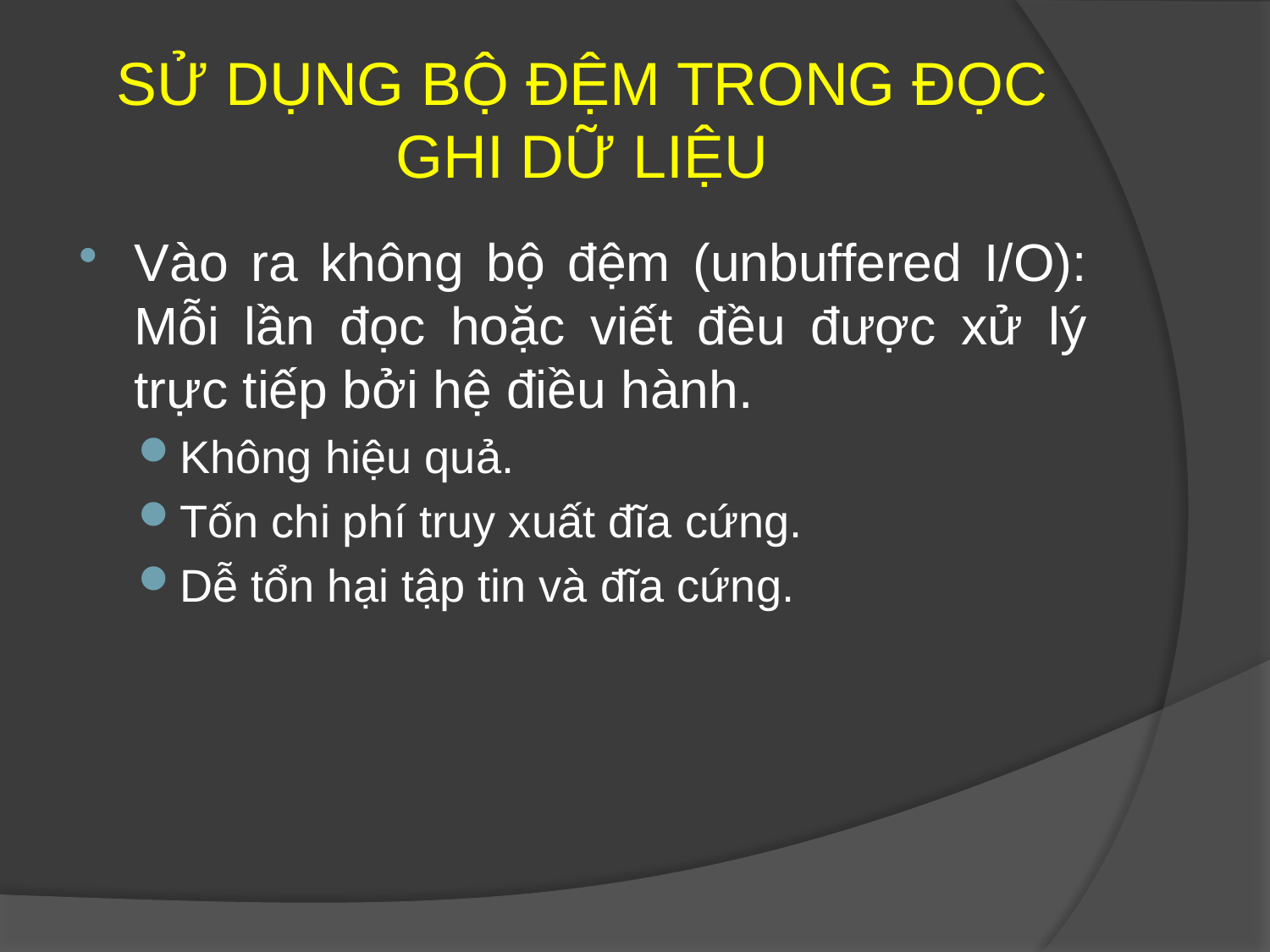

# SỬ DỤNG BỘ ĐỆM TRONG ĐỌC GHI DỮ LIỆU
Vào ra không bộ đệm (unbuffered I/O): Mỗi lần đọc hoặc viết đều được xử lý trực tiếp bởi hệ điều hành.
Không hiệu quả.
Tốn chi phí truy xuất đĩa cứng.
Dễ tổn hại tập tin và đĩa cứng.